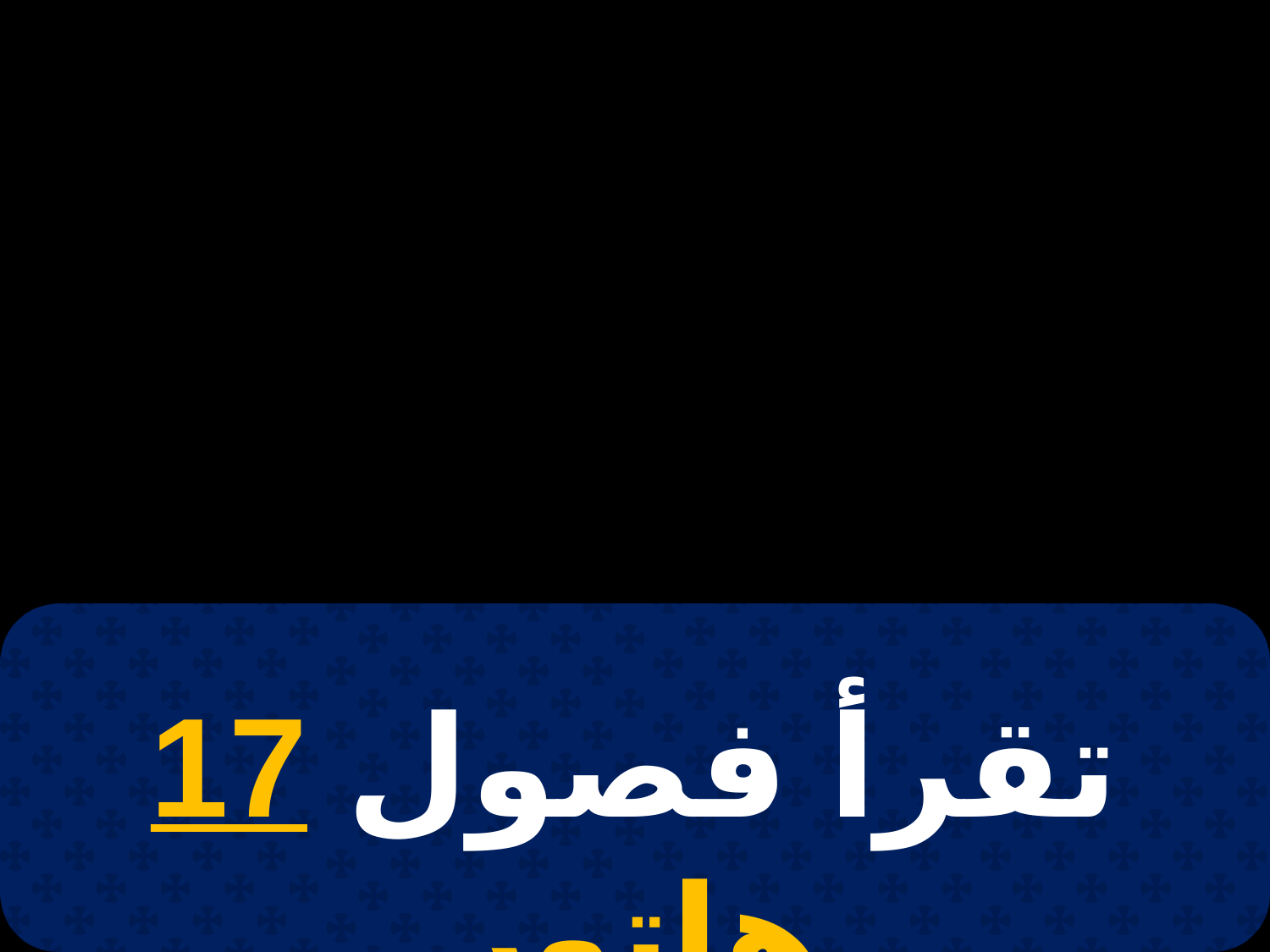

# 21 هاتور

تقرأ فصول 17 هاتور